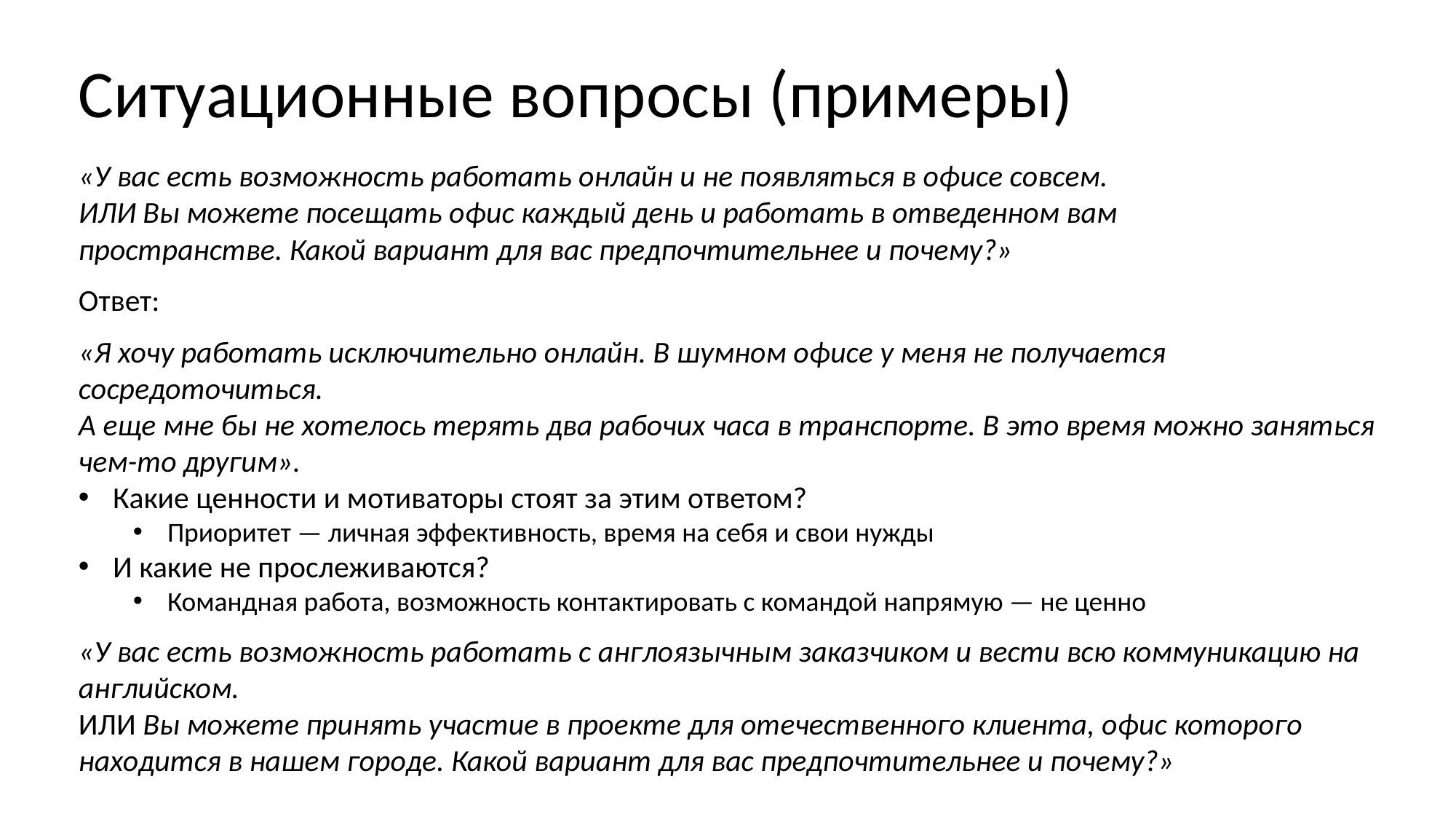

# Ситуационные вопросы (примеры)
«У вас есть возможность работать онлайн и не появляться в офисе совсем.
ИЛИ Вы можете посещать офис каждый день и работать в отведенном вам пространстве. Какой вариант для вас предпочтительнее и почему?»
Ответ:
«Я хочу работать исключительно онлайн. В шумном офисе у меня не получается сосредоточиться.
А еще мне бы не хотелось терять два рабочих часа в транспорте. В это время можно заняться чем-то другим».
Какие ценности и мотиваторы стоят за этим ответом?
Приоритет — личная эффективность, время на себя и свои нужды
И какие не прослеживаются?
Командная работа, возможность контактировать с командой напрямую — не ценно
«У вас есть возможность работать с англоязычным заказчиком и вести всю коммуникацию на английском.
ИЛИ Вы можете принять участие в проекте для отечественного клиента, офис которого находится в нашем городе. Какой вариант для вас предпочтительнее и почему?»